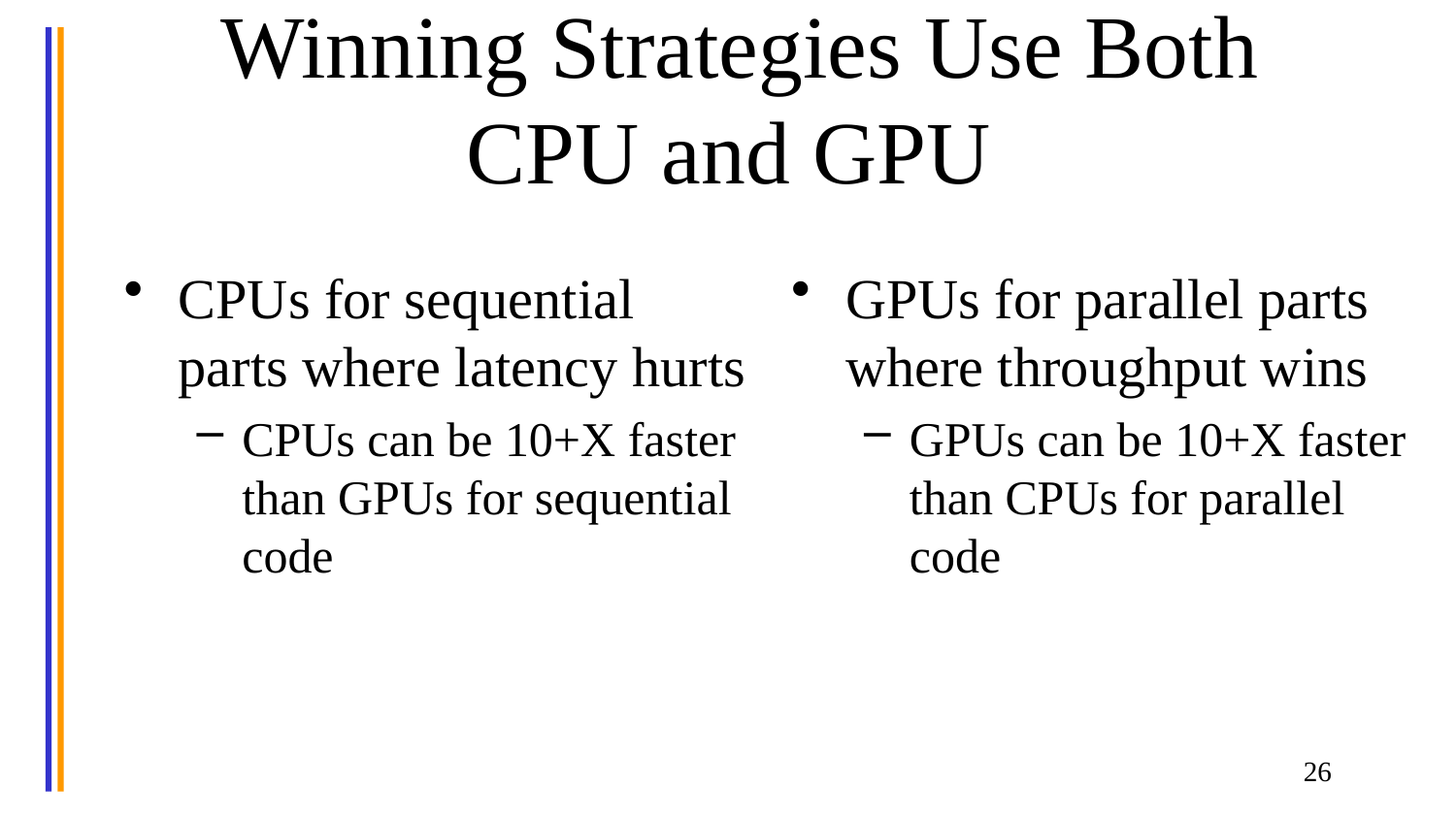

# Winning Strategies Use Both CPU and GPU
CPUs for sequential parts where latency hurts
CPUs can be 10+X faster than GPUs for sequential code

GPUs for parallel parts where throughput wins
GPUs can be 10+X faster than CPUs for parallel code
26